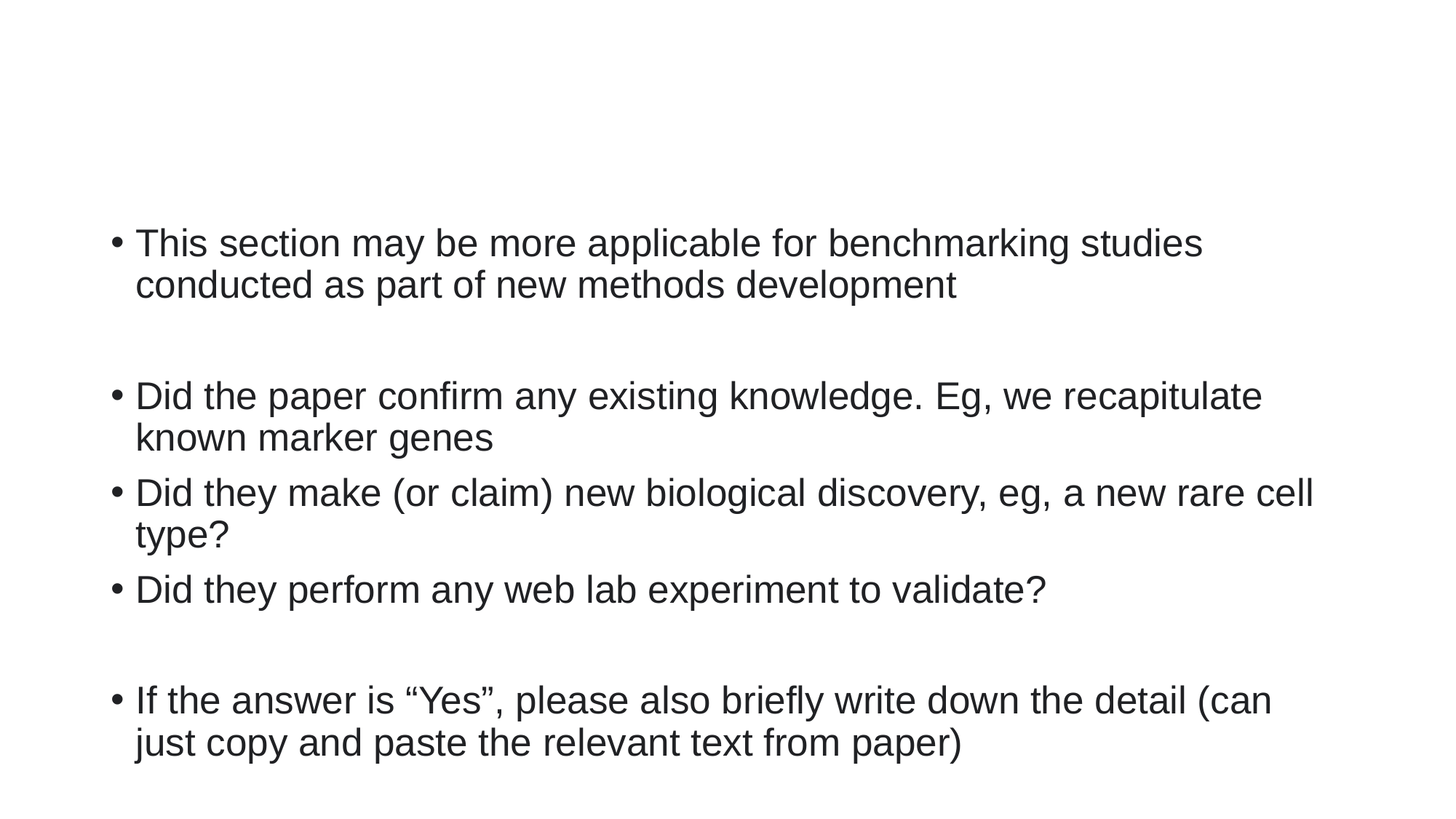

#
This section may be more applicable for benchmarking studies conducted as part of new methods development

Did the paper confirm any existing knowledge. Eg, we recapitulate known marker genes
Did they make (or claim) new biological discovery, eg, a new rare cell type?
Did they perform any web lab experiment to validate?

If the answer is “Yes”, please also briefly write down the detail (can just copy and paste the relevant text from paper)